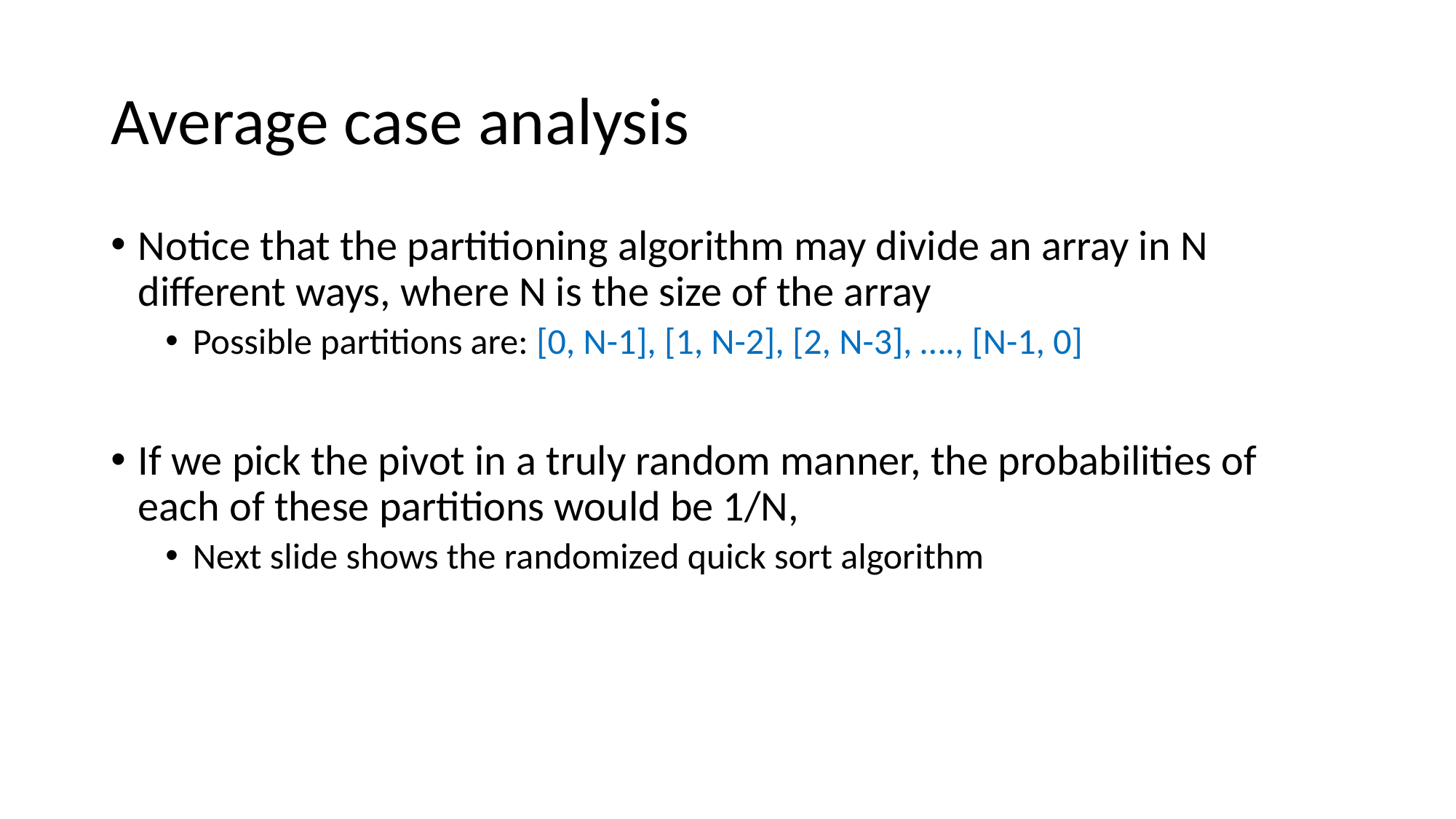

# Average case analysis
Notice that the partitioning algorithm may divide an array in N different ways, where N is the size of the array
Possible partitions are: [0, N-1], [1, N-2], [2, N-3], …., [N-1, 0]

If we pick the pivot in a truly random manner, the probabilities of each of these partitions would be 1/N,
Next slide shows the randomized quick sort algorithm